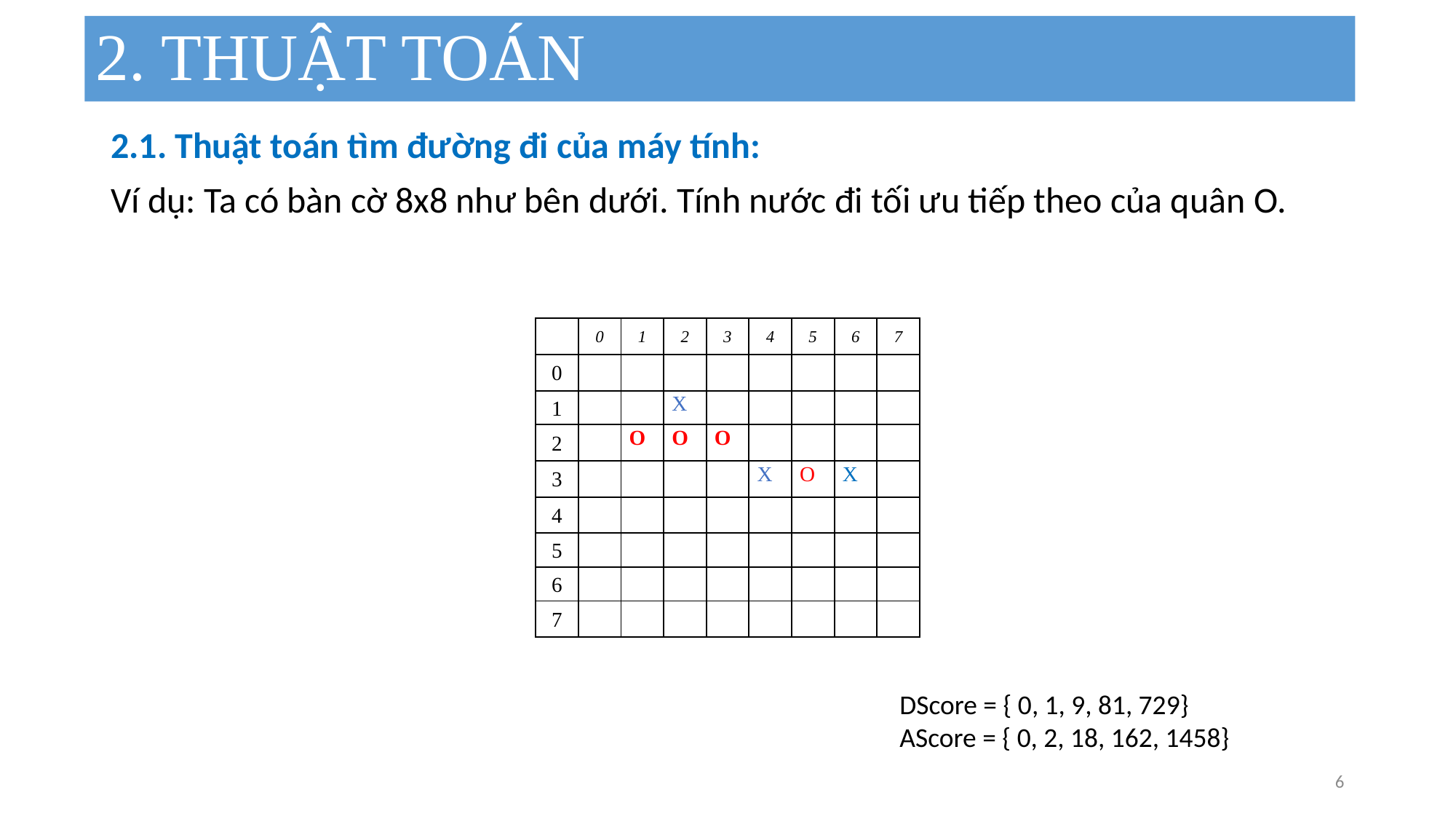

# 2. THUẬT TOÁN
2.1. Thuật toán tìm đường đi của máy tính:
Ví dụ: Ta có bàn cờ 8x8 như bên dưới. Tính nước đi tối ưu tiếp theo của quân O.

|  | 0 | 1 | 2 | 3 | 4 | 5 | 6 | 7 |
| --- | --- | --- | --- | --- | --- | --- | --- | --- |
| 0 |  |  |  |  |  |  |  |  |
| 1 |  |  | X |  |  |  |  |  |
| 2 |  | O | O | O |  |  |  |  |
| 3 |  |  |  |  | X | O | X |  |
| 4 |  |  |  |  |  |  |  |  |
| 5 |  |  |  |  |  |  |  |  |
| 6 |  |  |  |  |  |  |  |  |
| 7 |  |  |  |  |  |  |  |  |
DScore = { 0, 1, 9, 81, 729}
AScore = { 0, 2, 18, 162, 1458}
6